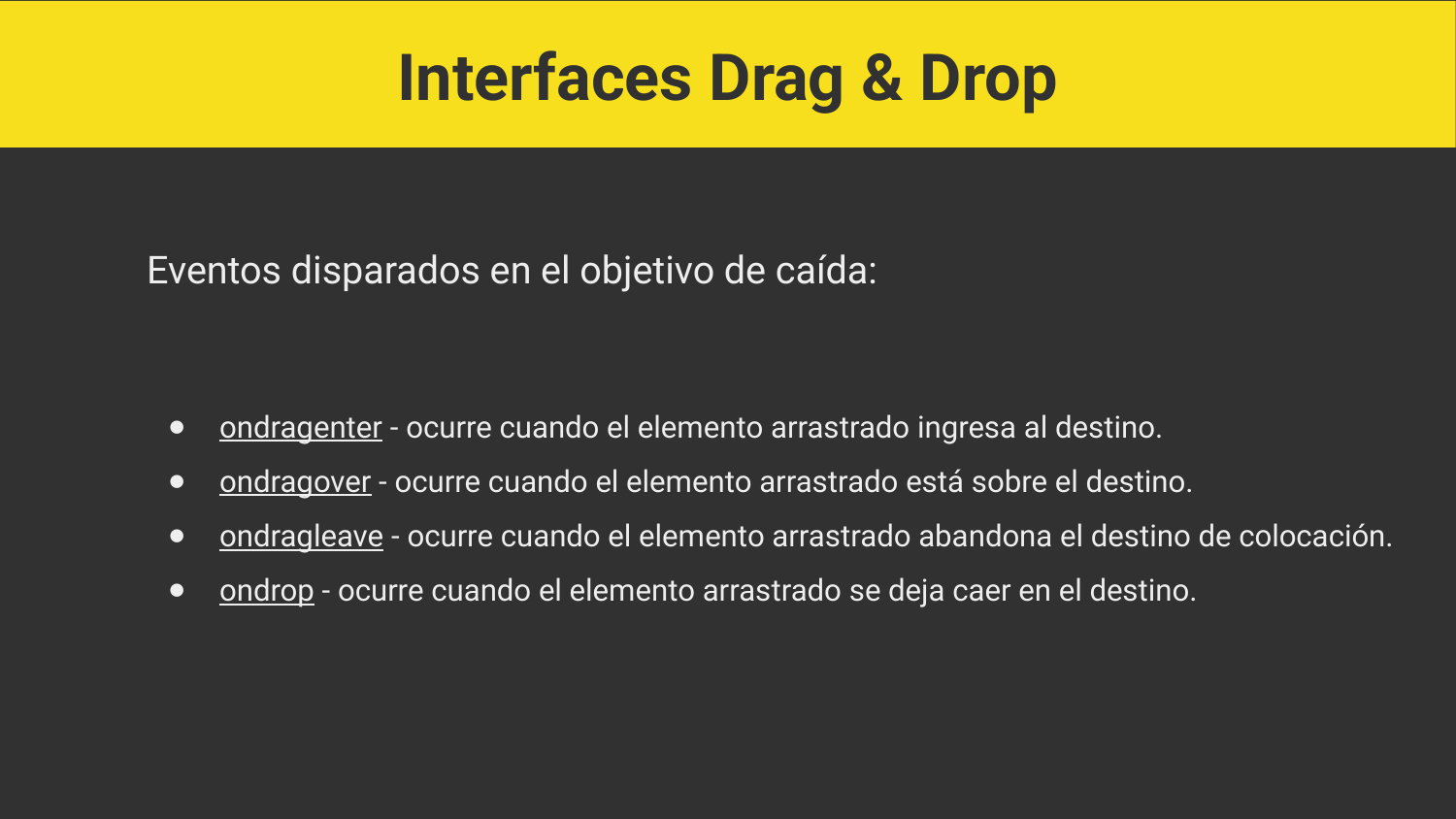

Interfaces Drag & Drop

Eventos disparados en el objetivo de caída:

ondragenter - ocurre cuando el elemento arrastrado ingresa al destino.
ondragover - ocurre cuando el elemento arrastrado está sobre el destino.
ondragleave - ocurre cuando el elemento arrastrado abandona el destino de colocación.
ondrop - ocurre cuando el elemento arrastrado se deja caer en el destino.